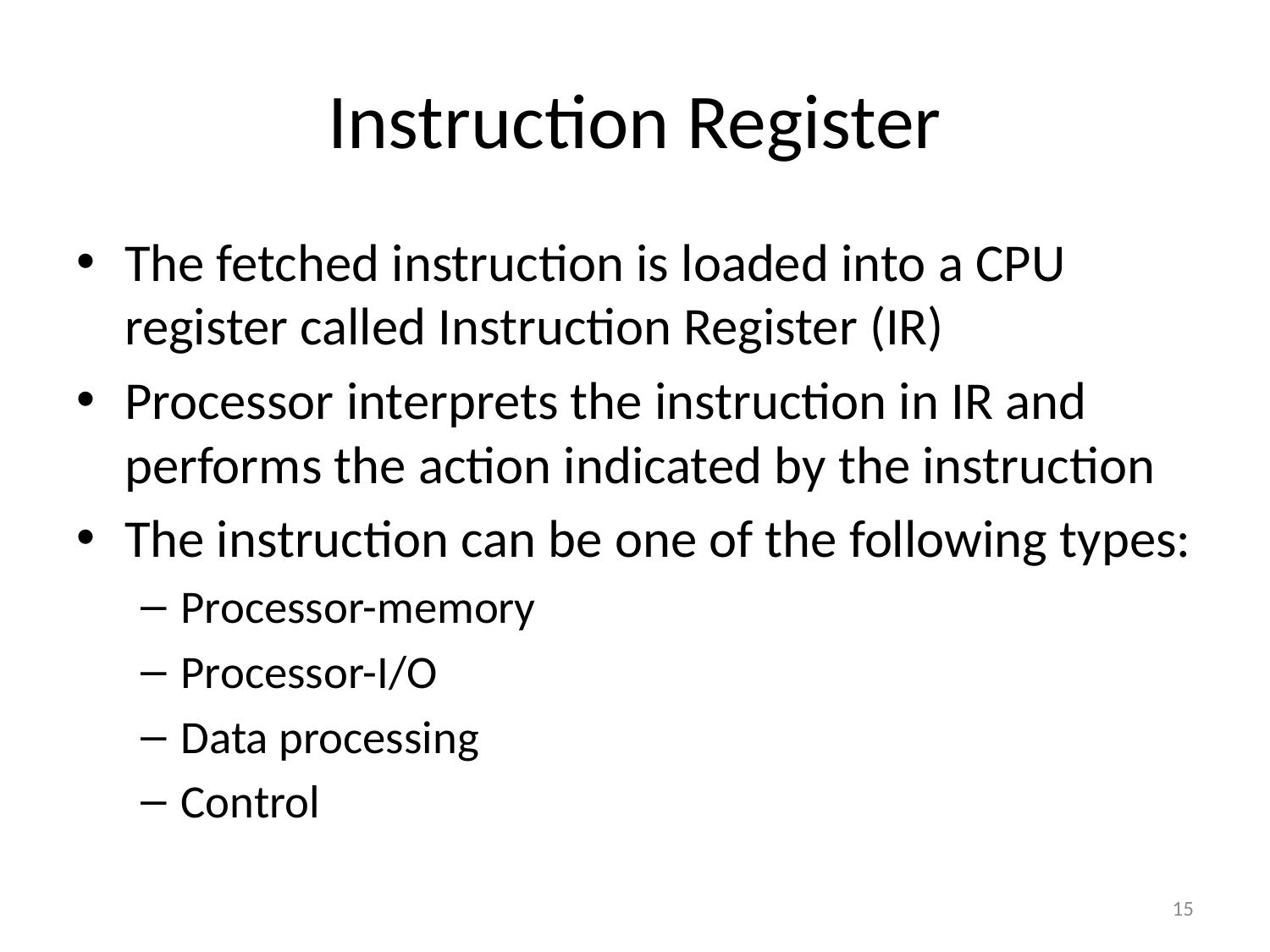

# Instruction Register
The fetched instruction is loaded into a CPU register called Instruction Register (IR)
Processor interprets the instruction in IR and performs the action indicated by the instruction
The instruction can be one of the following types:
Processor-memory
Processor-I/O
Data processing
Control
15